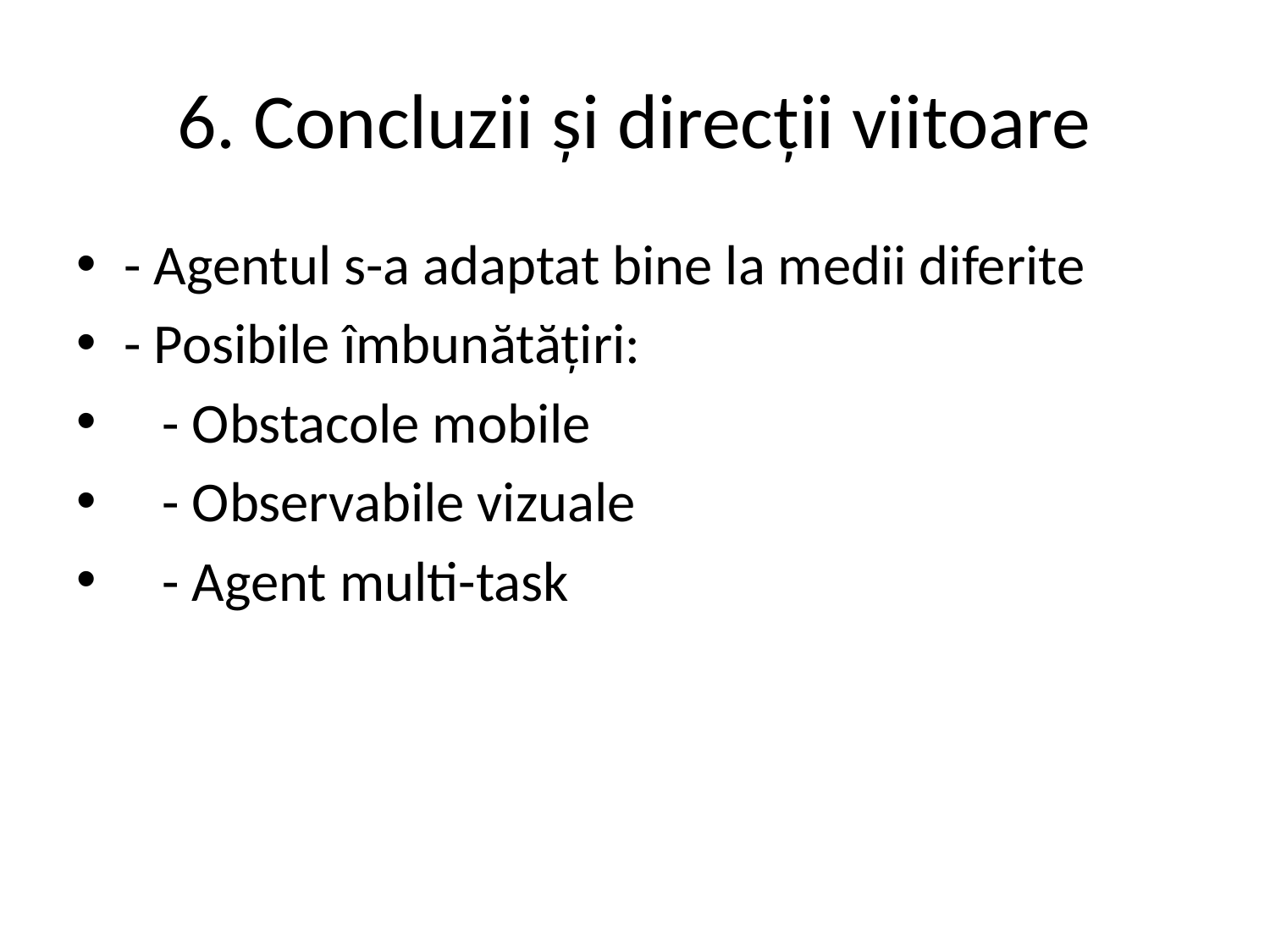

# 6. Concluzii și direcții viitoare
- Agentul s-a adaptat bine la medii diferite
- Posibile îmbunătățiri:
   - Obstacole mobile
   - Observabile vizuale
   - Agent multi-task